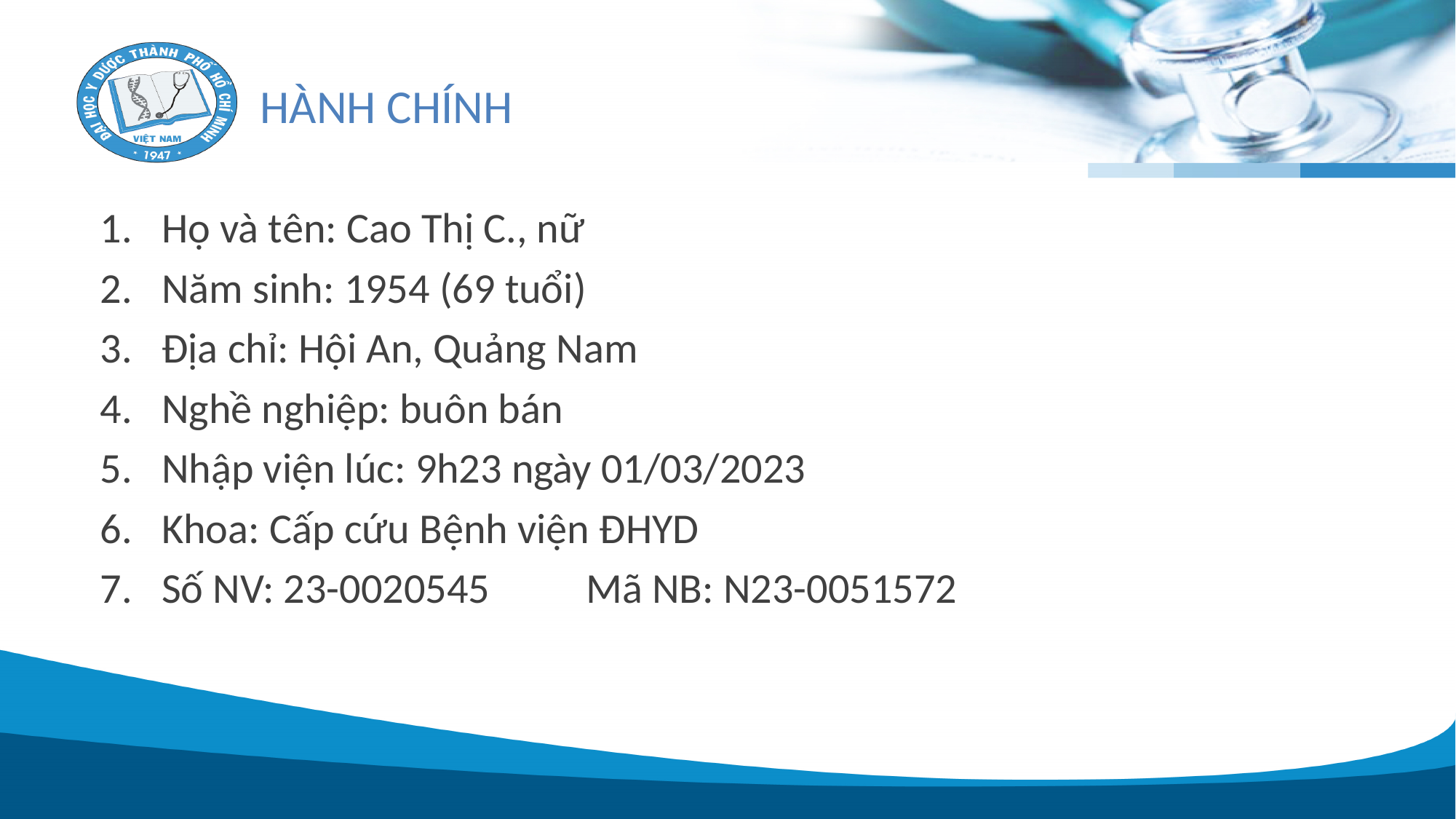

# HÀNH CHÍNH
Họ và tên: Cao Thị C., nữ
Năm sinh: 1954 (69 tuổi)
Địa chỉ: Hội An, Quảng Nam
Nghề nghiệp: buôn bán
Nhập viện lúc: 9h23 ngày 01/03/2023
Khoa: Cấp cứu Bệnh viện ĐHYD
Số NV: 23-0020545          Mã NB: N23-0051572